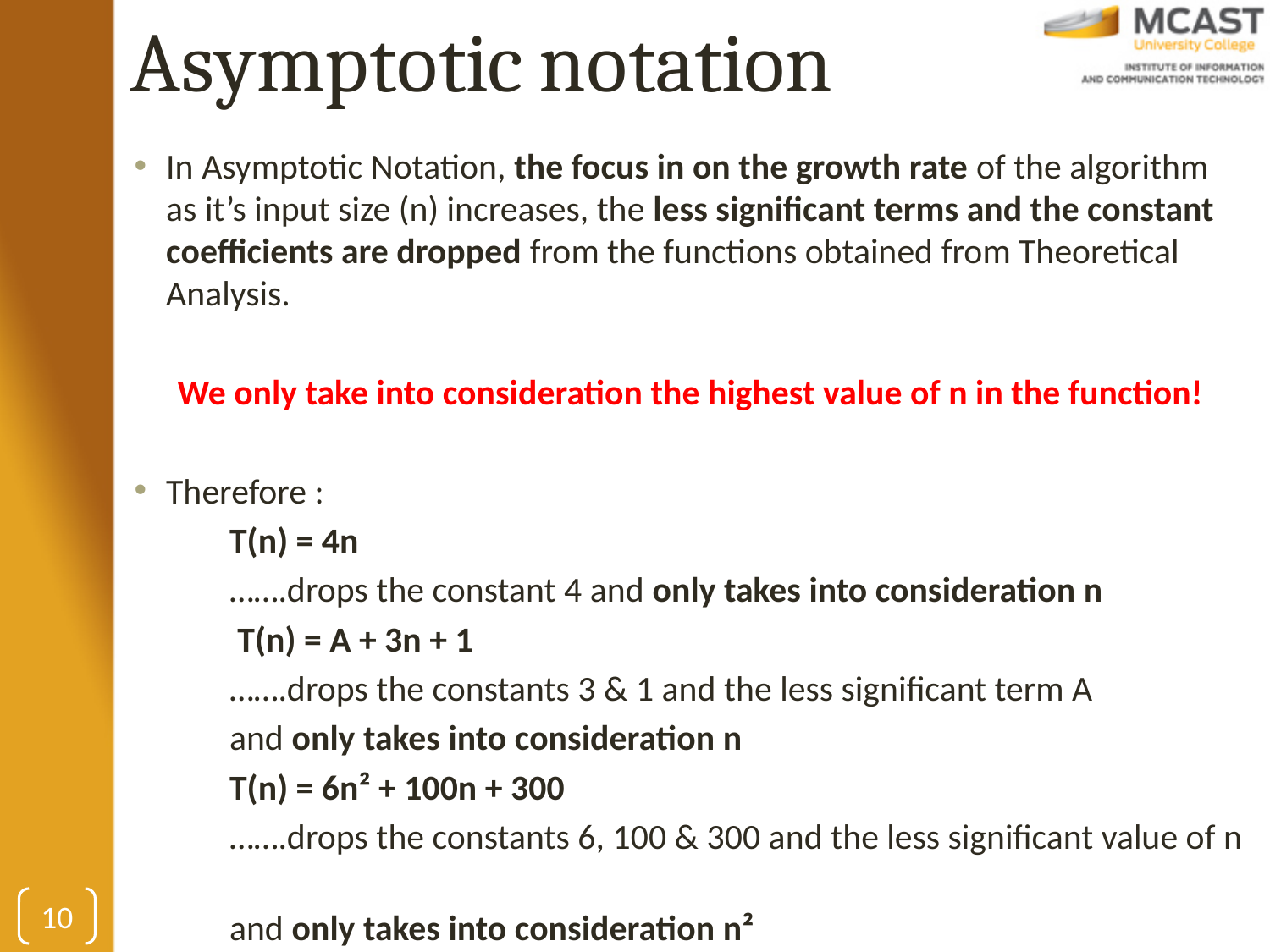

# Asymptotic notation
In Asymptotic Notation, the focus in on the growth rate of the algorithm as it’s input size (n) increases, the less significant terms and the constant coefficients are dropped from the functions obtained from Theoretical Analysis.

We only take into consideration the highest value of n in the function!

Therefore :
T(n) = 4n
…….drops the constant 4 and only takes into consideration n
 T(n) = A + 3n + 1
…….drops the constants 3 & 1 and the less significant term A
and only takes into consideration n
T(n) = 6n² + 100n + 300
…….drops the constants 6, 100 & 300 and the less significant value of n
and only takes into consideration n²

10